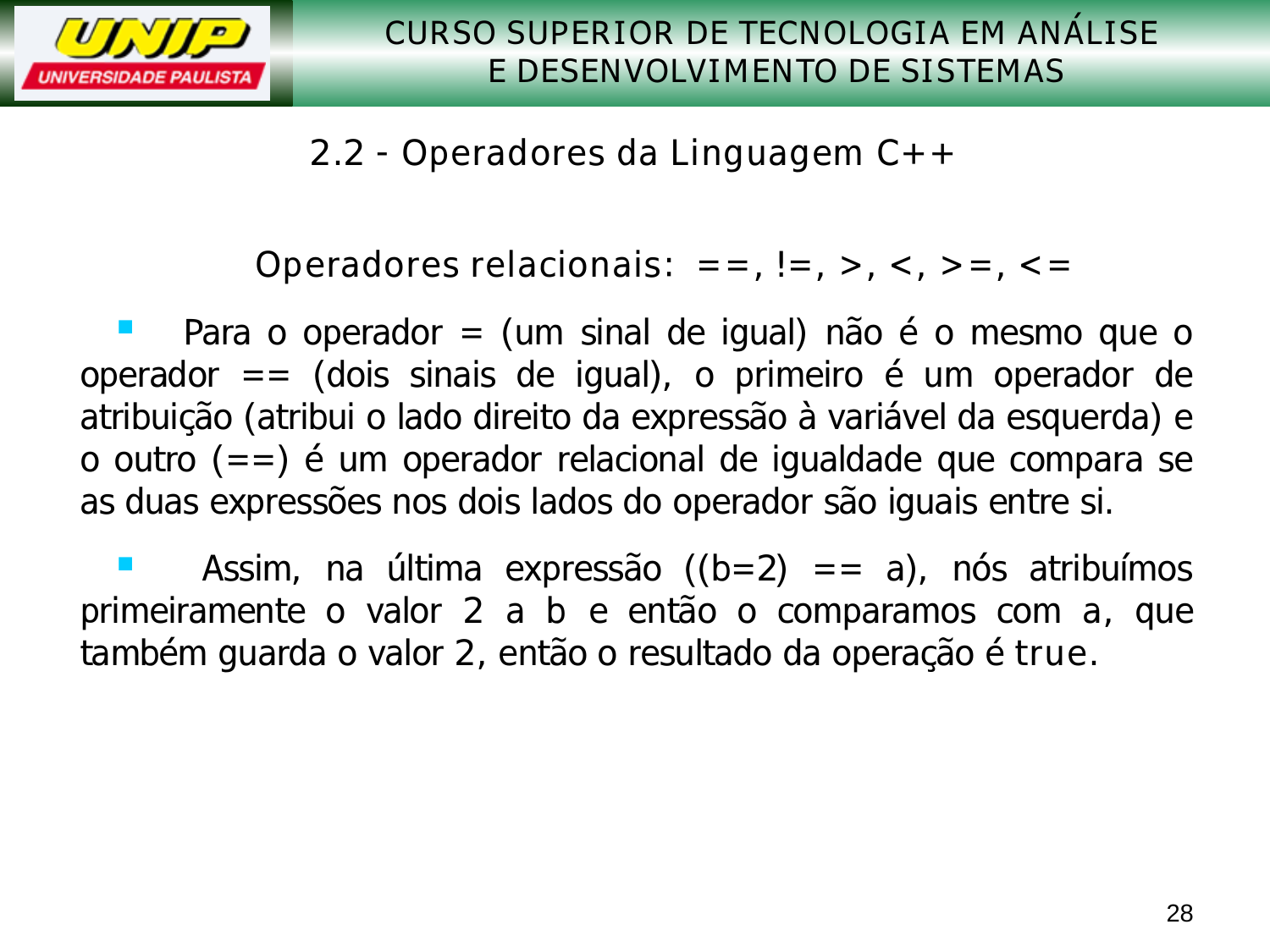

# 2.2 - Operadores da Linguagem C++
   Operadores relacionais:  ==, !=, >, <, >=, <=
   Para o operador = (um sinal de igual) não é o mesmo que o operador == (dois sinais de igual), o primeiro é um operador de atribuição (atribui o lado direito da expressão à variável da esquerda) e o outro (==) é um operador relacional de igualdade que compara se as duas expressões nos dois lados do operador são iguais entre si.
   Assim, na última expressão ((b=2) == a), nós atribuímos primeiramente o valor 2 a b e então o comparamos com a, que também guarda o valor 2, então o resultado da operação é true.

28